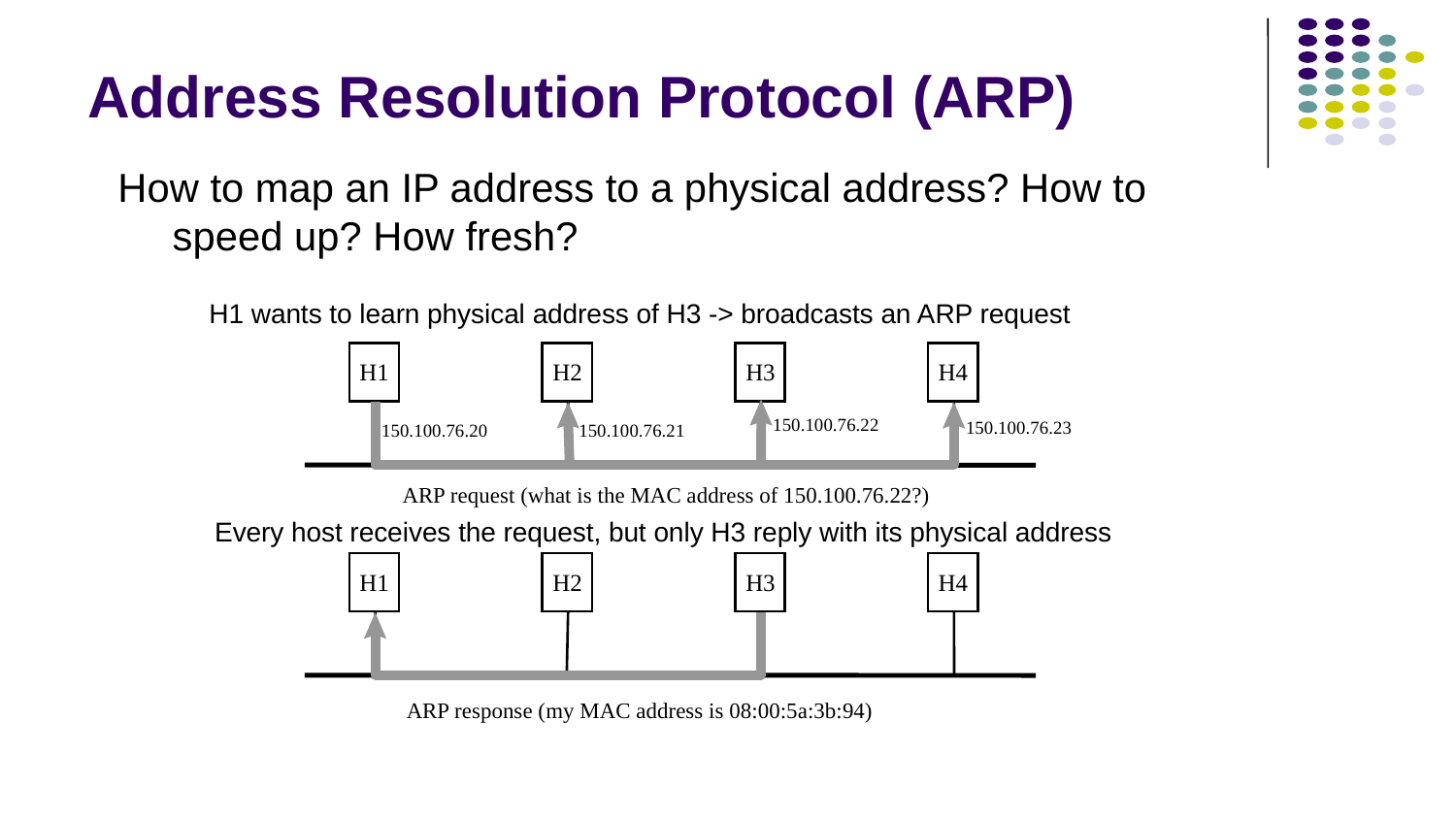

# Address Resolution Protocol (ARP)
How to map an IP address to a physical address? How to speed up? How fresh?
H1 wants to learn physical address of H3 -> broadcasts an ARP request

H1
H2
H3
H4

150.100.76.22
150.100.76.23
150.100.76.20
150.100.76.21

ARP request (what is the MAC address of 150.100.76.22?)

H1
H2
H3
H4

ARP response (my MAC address is 08:00:5a:3b:94)
Every host receives the request, but only H3 reply with its physical address